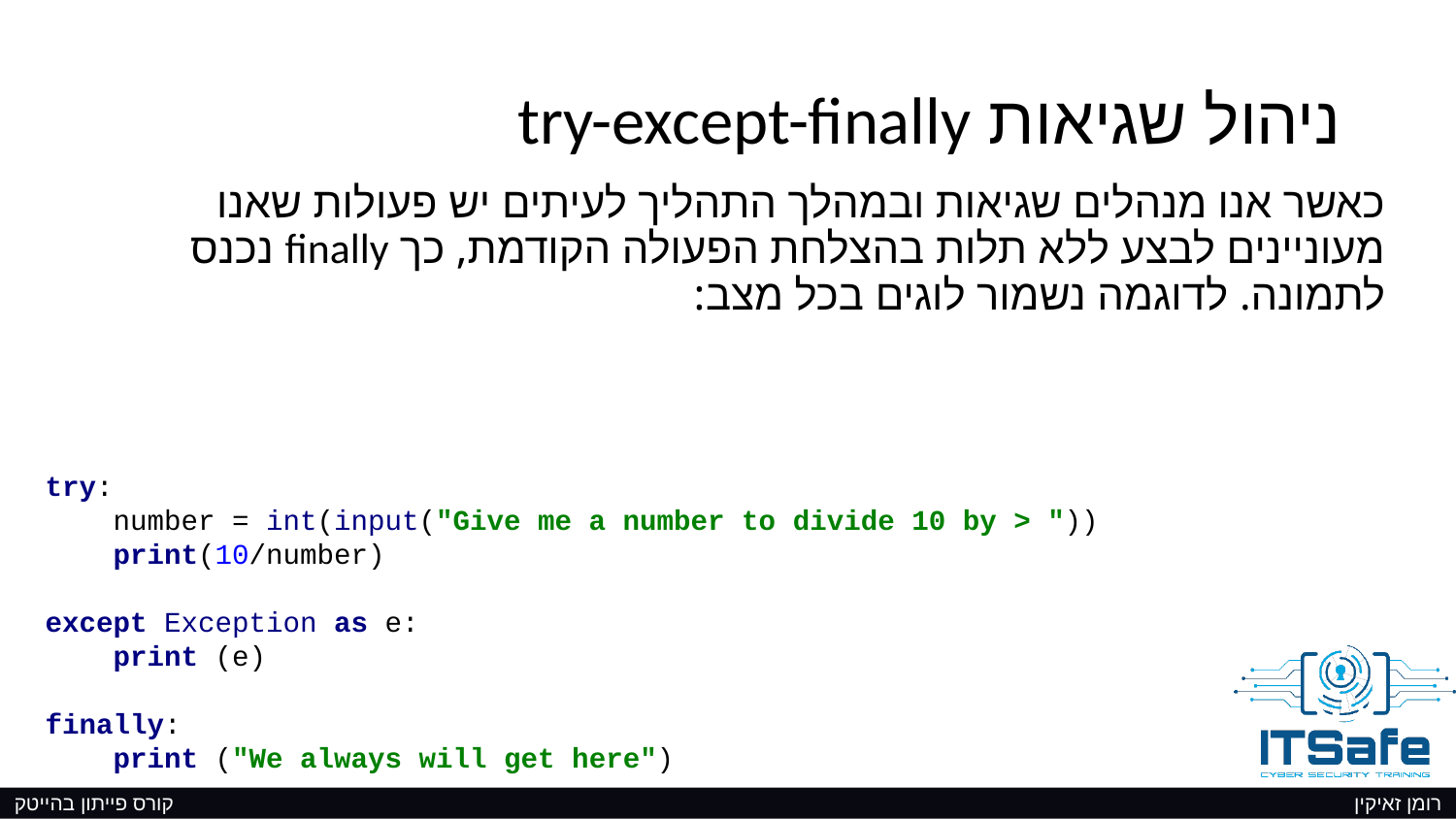

# ניהול שגיאות try-except-finally
כאשר אנו מנהלים שגיאות ובמהלך התהליך לעיתים יש פעולות שאנו מעוניינים לבצע ללא תלות בהצלחת הפעולה הקודמת, כך finally נכנס לתמונה. לדוגמה נשמור לוגים בכל מצב:
try:
    number = int(input("Give me a number to divide 10 by > "))
    print(10/number)
except Exception as e:
    print (e)
finally:
    print ("We always will get here")